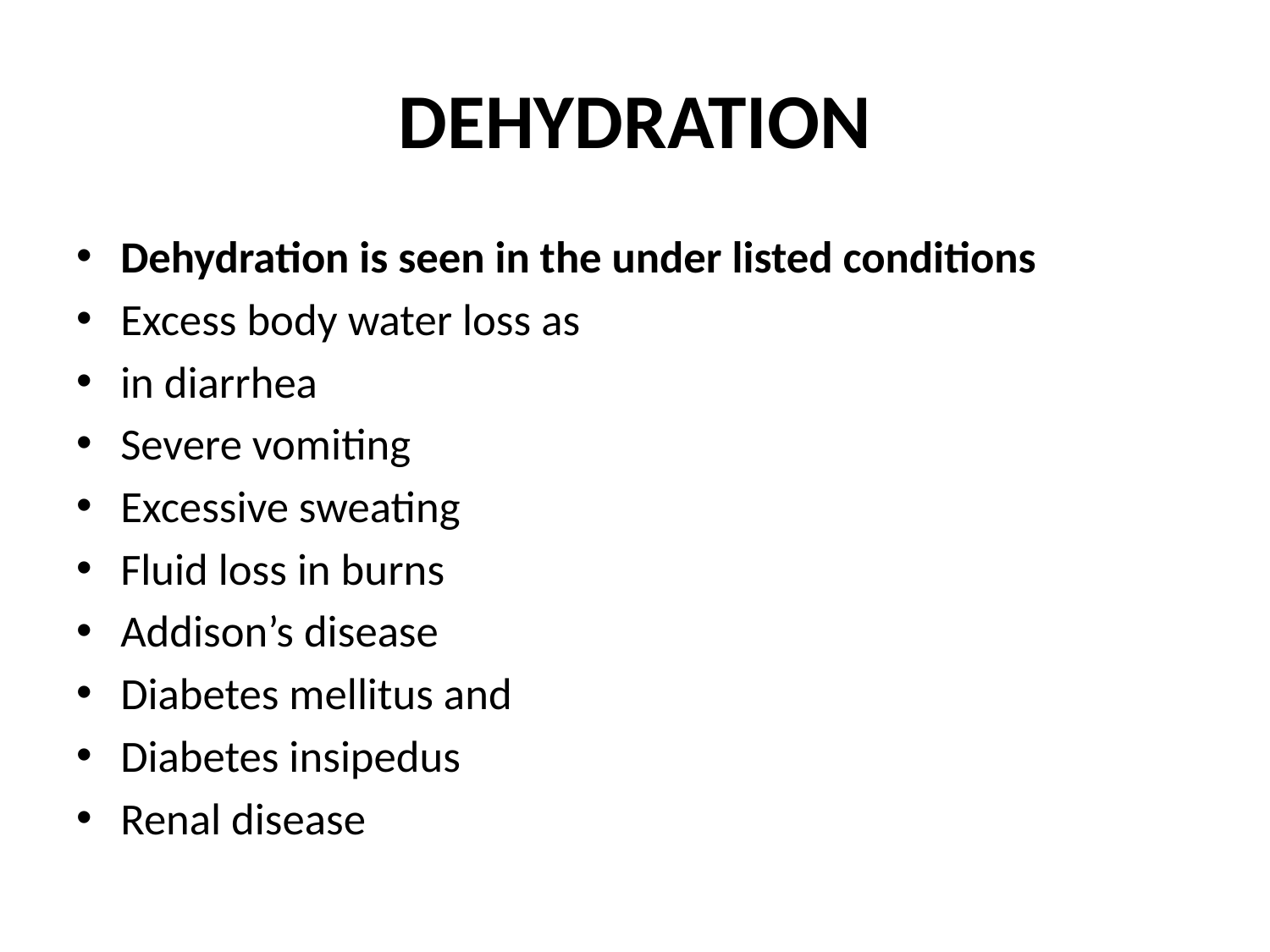

# DEHYDRATION
Dehydration is seen in the under listed conditions
Excess body water loss as
in diarrhea
Severe vomiting
Excessive sweating
Fluid loss in burns
Addison’s disease
Diabetes mellitus and
Diabetes insipedus
Renal disease